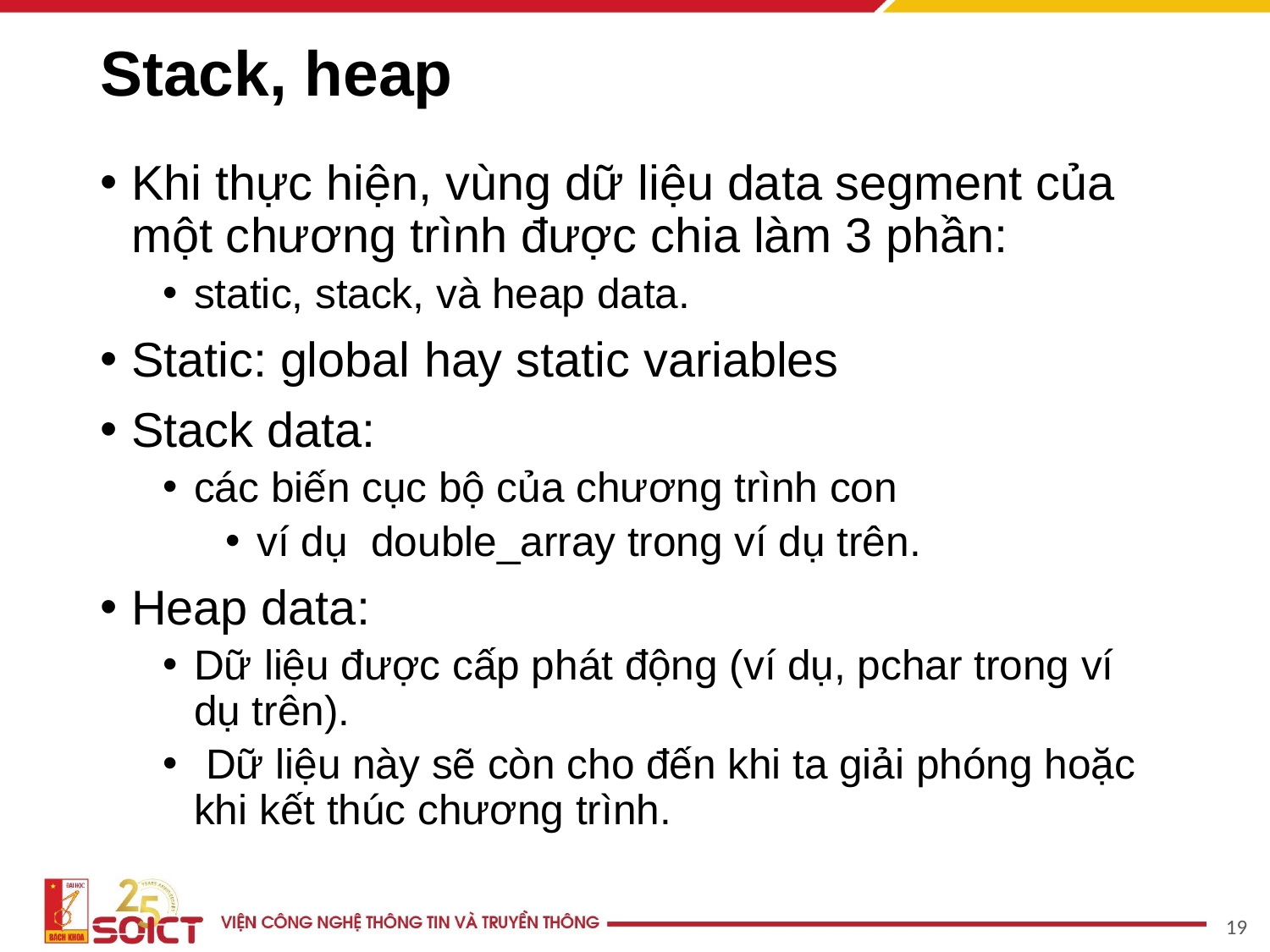

# Stack, heap
Khi thực hiện, vùng dữ liệu data segment của một chương trình được chia làm 3 phần:
static, stack, và heap data.
Static: global hay static variables
Stack data:
các biến cục bộ của chương trình con
ví dụ  double_array trong ví dụ trên.
Heap data:
Dữ liệu được cấp phát động (ví dụ, pchar trong ví dụ trên).
 Dữ liệu này sẽ còn cho đến khi ta giải phóng hoặc khi kết thúc chương trình.
19